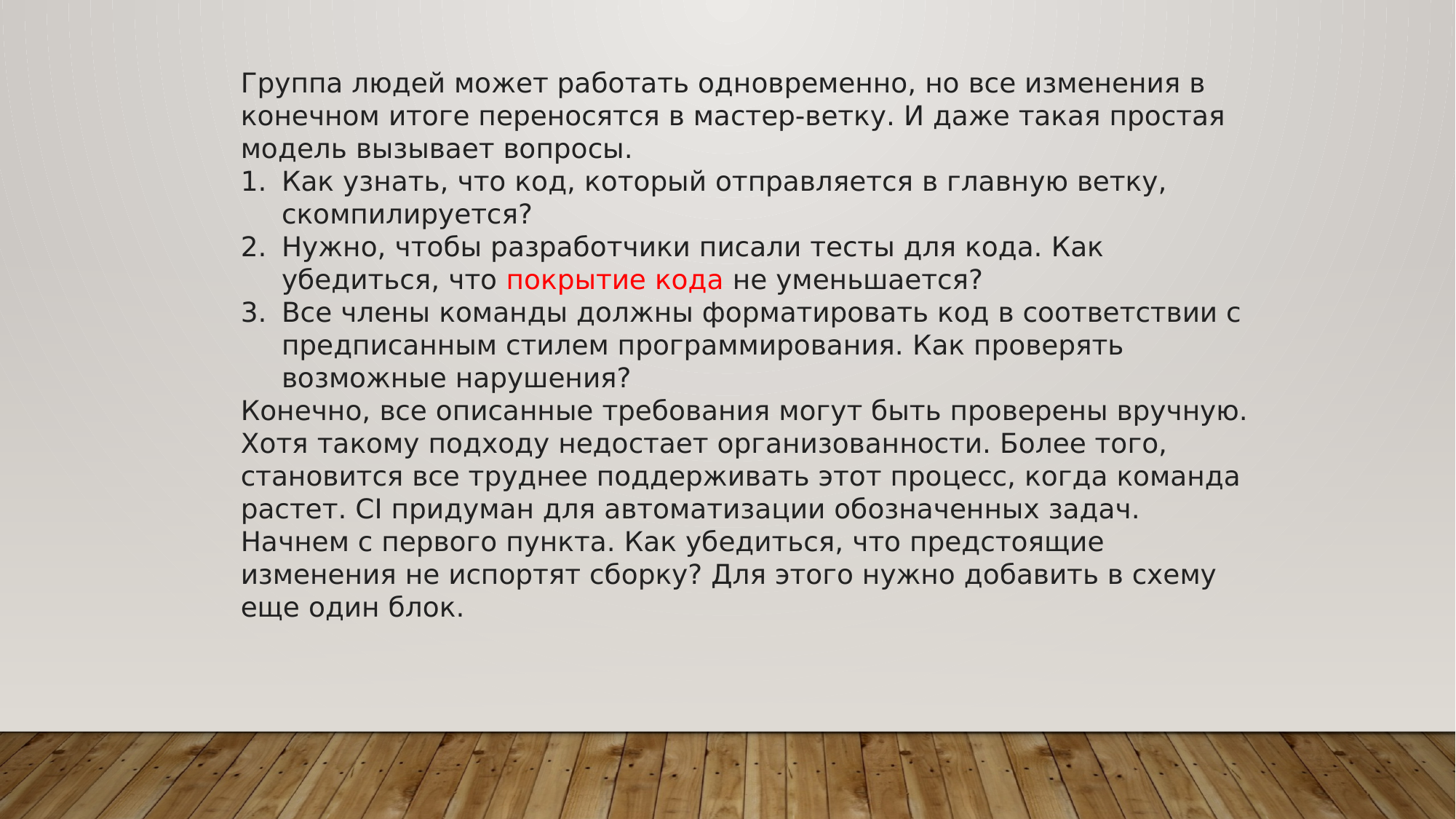

Группа людей может работать одновременно, но все изменения в конечном итоге переносятся в мастер-ветку. И даже такая простая модель вызывает вопросы.
Как узнать, что код, который отправляется в главную ветку, скомпилируется?
Нужно, чтобы разработчики писали тесты для кода. Как убедиться, что покрытие кода не уменьшается?
Все члены команды должны форматировать код в соответствии с предписанным стилем программирования. Как проверять возможные нарушения?
Конечно, все описанные требования могут быть проверены вручную. Хотя такому подходу недостает организованности. Более того, становится все труднее поддерживать этот процесс, когда команда растет. CI придуман для автоматизации обозначенных задач.
Начнем с первого пункта. Как убедиться, что предстоящие изменения не испортят сборку? Для этого нужно добавить в схему еще один блок.